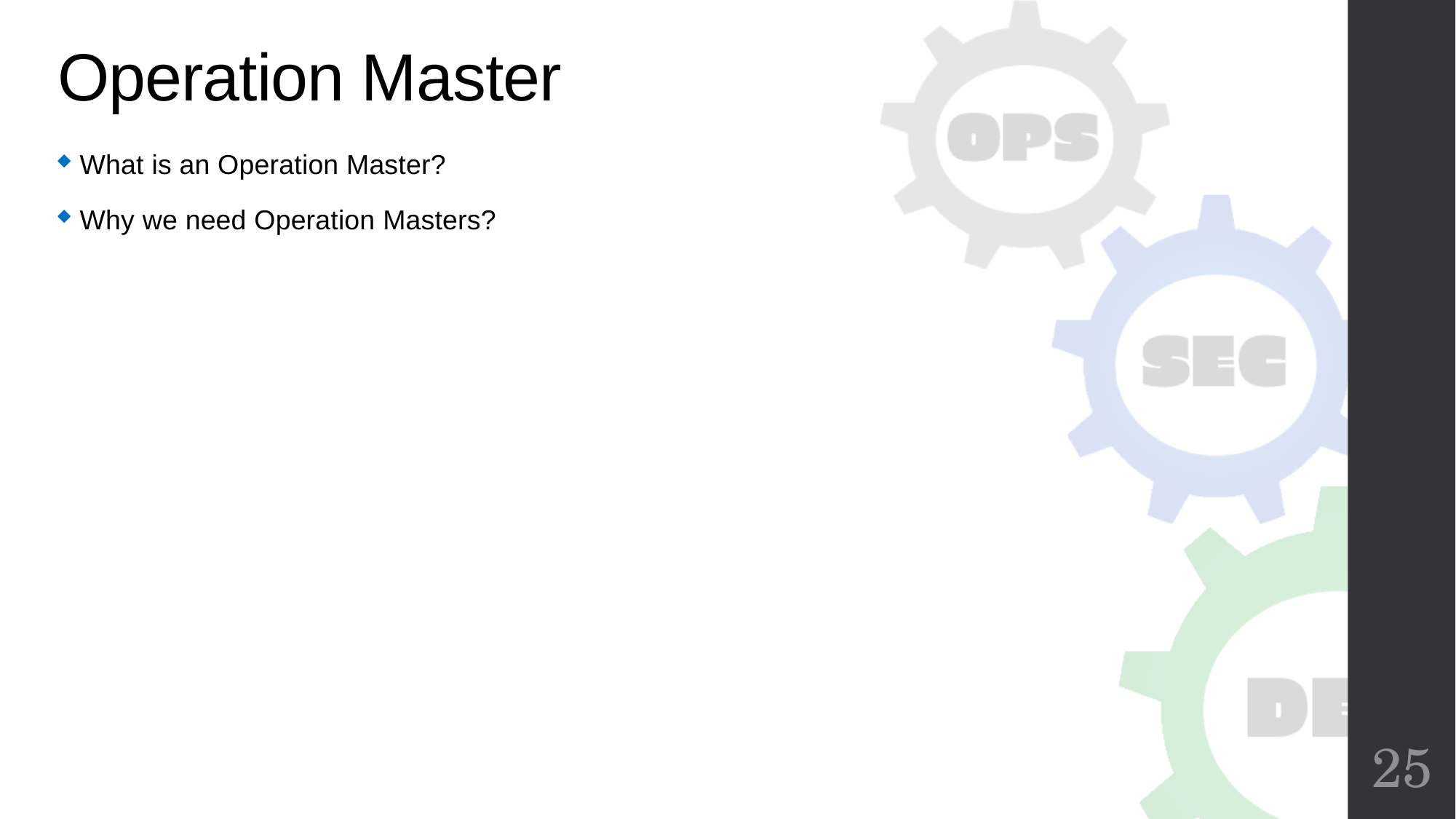

# Operation Master
25
What is an Operation Master?
Why we need Operation Masters?